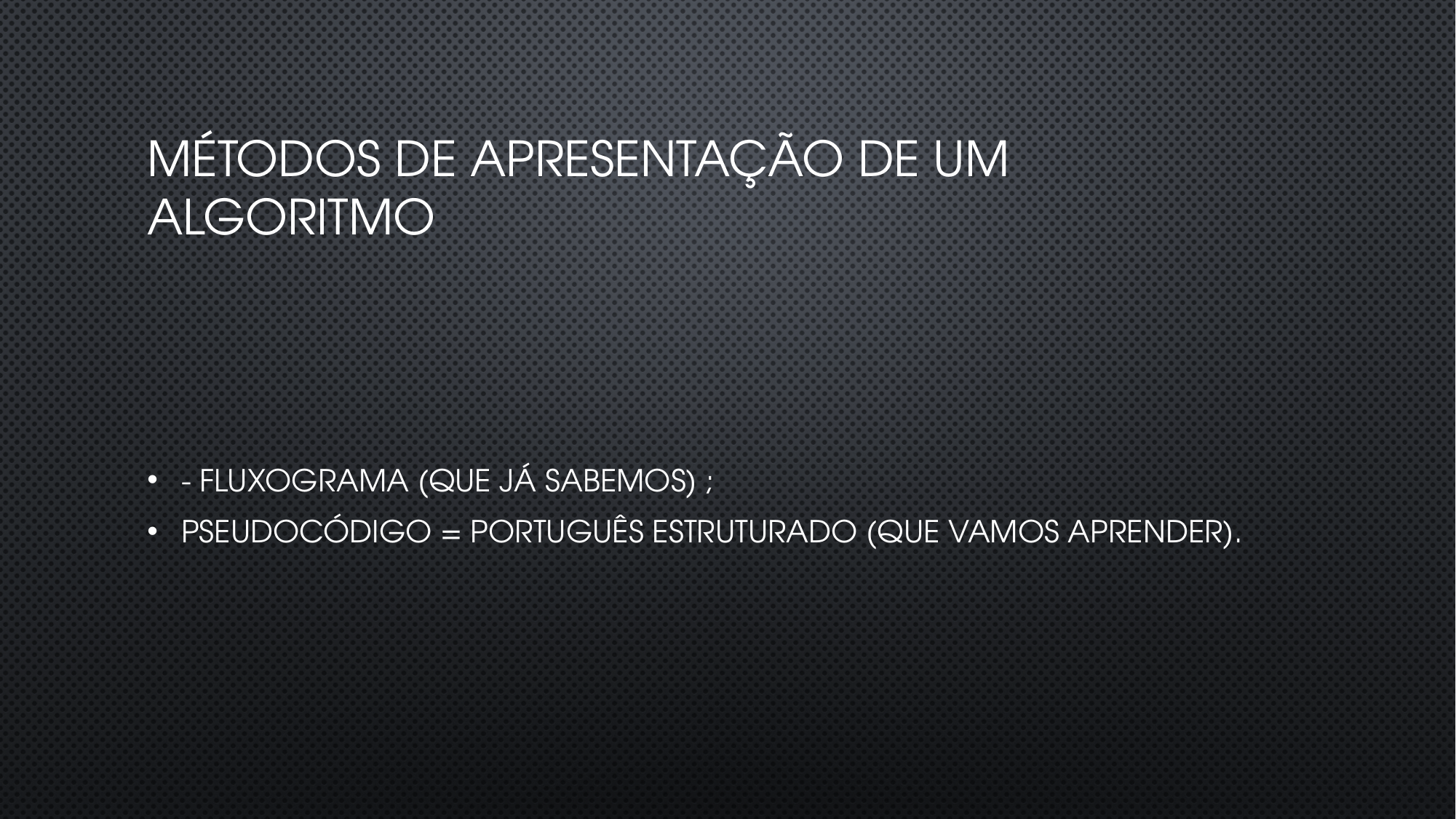

# Métodos de apresentação de um algoritmo
- Fluxograma (que já sabemos) ;
Pseudocódigo = português estruturado (que vamos aprender).